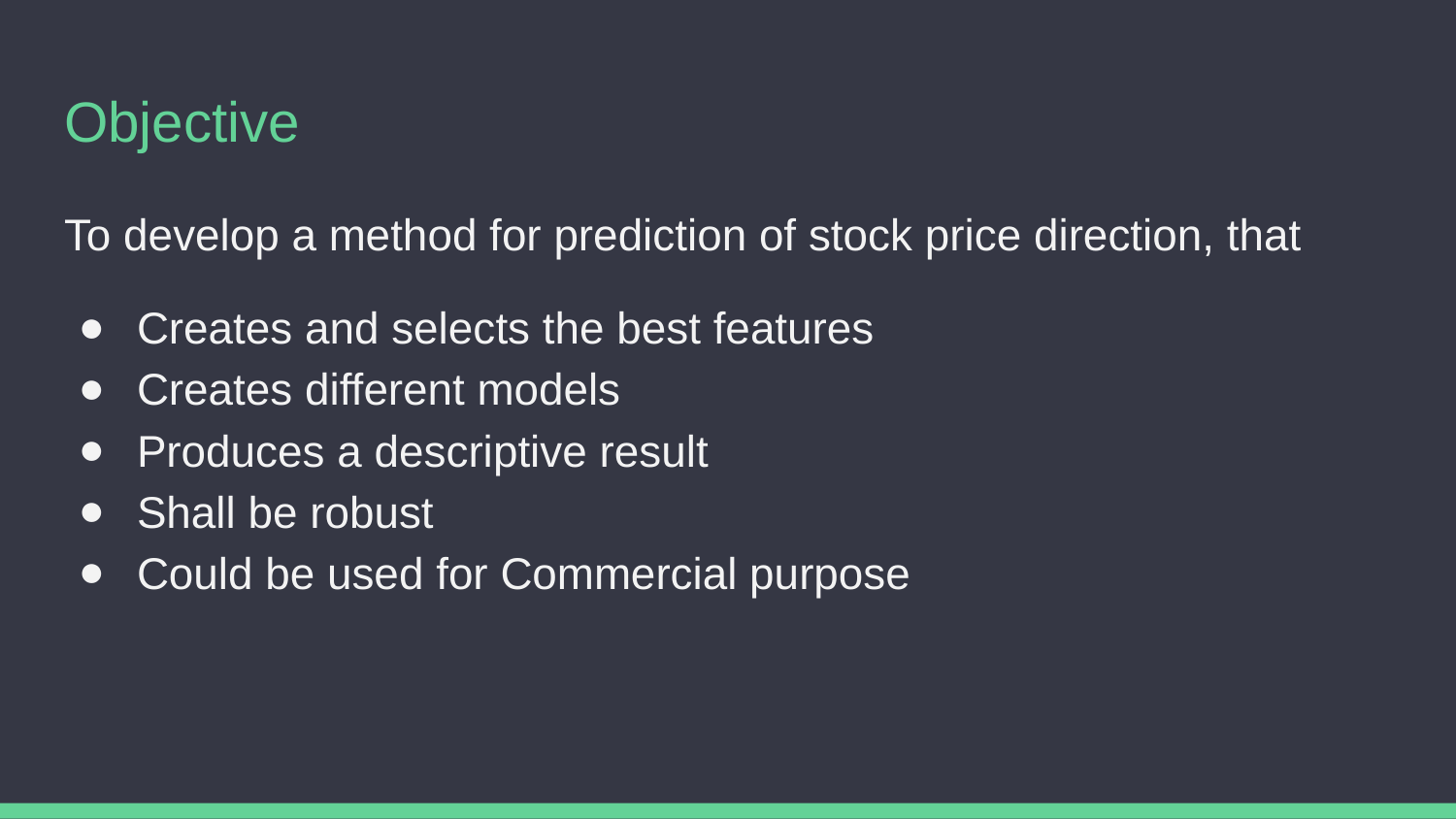

# Objective
To develop a method for prediction of stock price direction, that
Creates and selects the best features
Creates different models
Produces a descriptive result
Shall be robust
Could be used for Commercial purpose